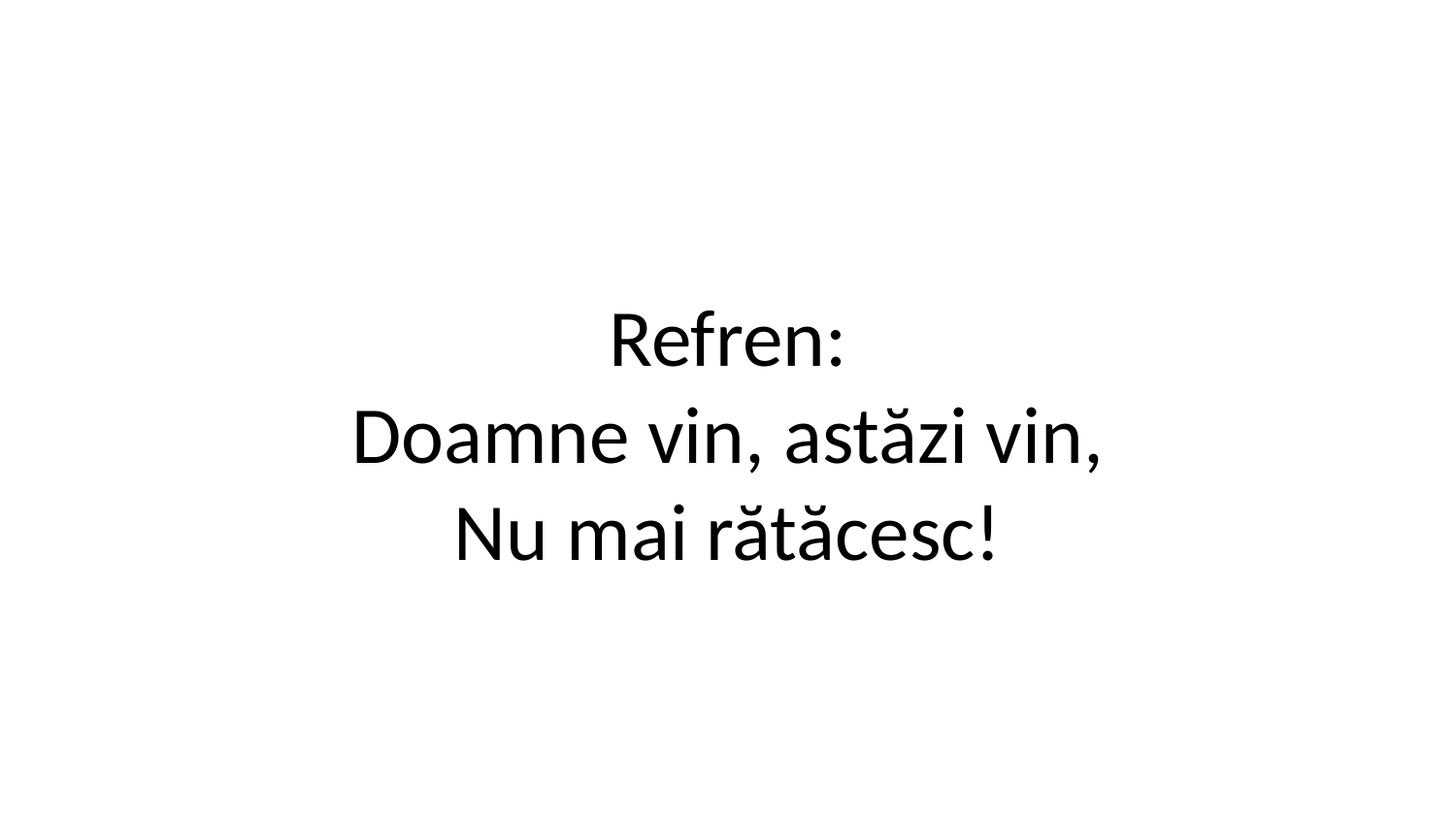

Refren:
Doamne vin, astăzi vin,
Nu mai rătăcesc!